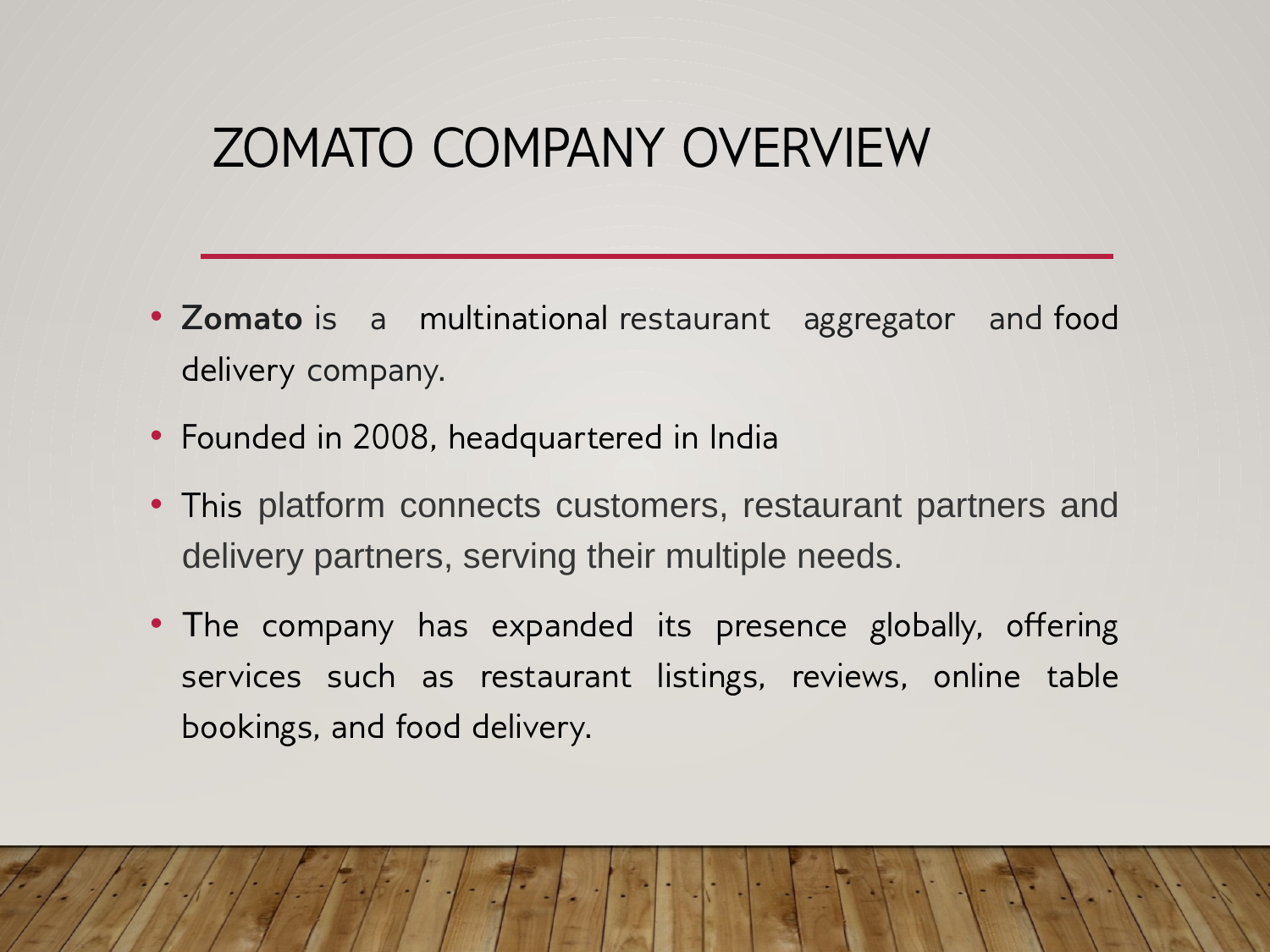

# Zomato Company Overview
Zomato is a multinational restaurant aggregator and food delivery company.
Founded in 2008, headquartered in India
This platform connects customers, restaurant partners and delivery partners, serving their multiple needs.
The company has expanded its presence globally, offering services such as restaurant listings, reviews, online table bookings, and food delivery.